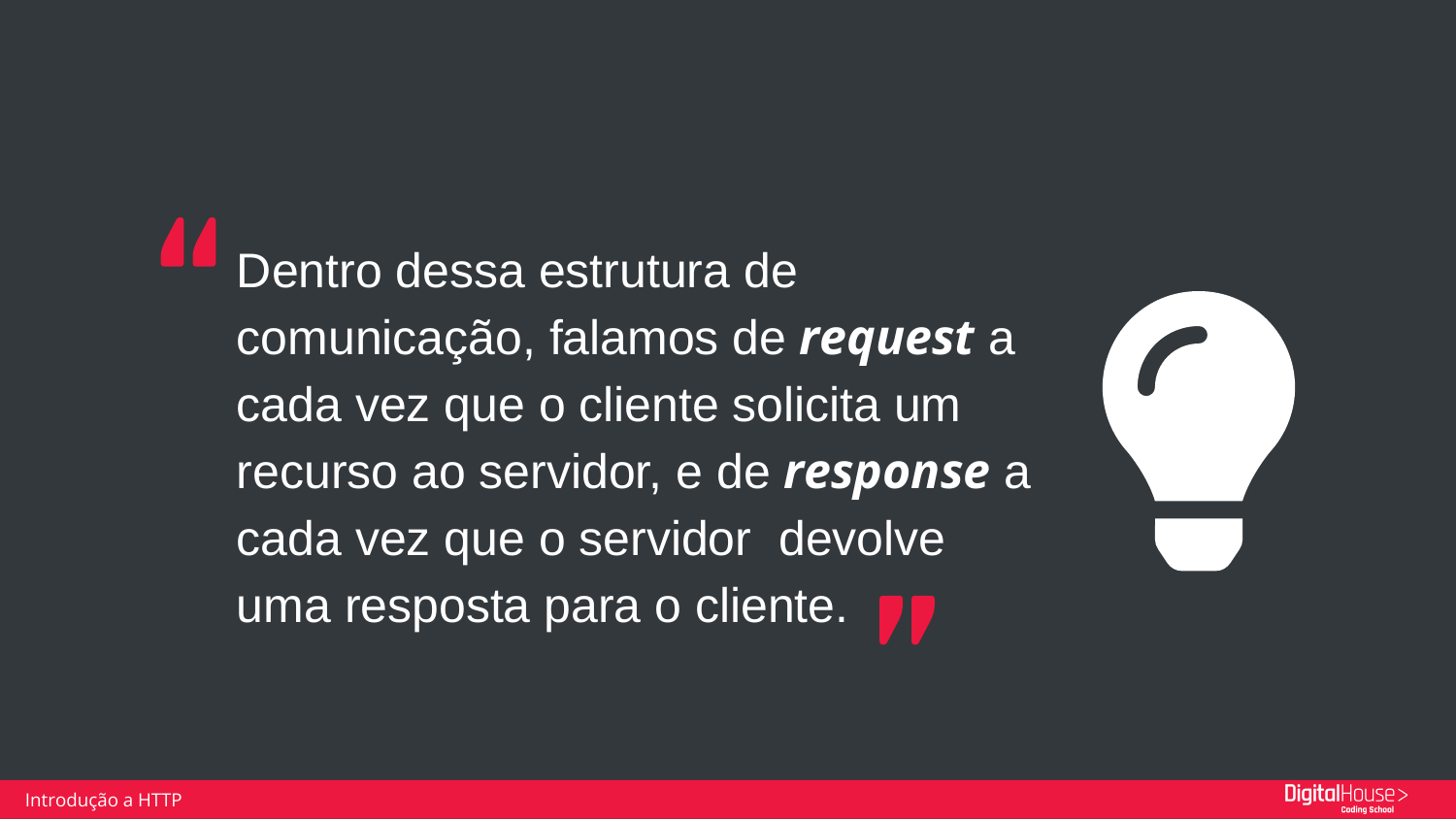

Dentro dessa estrutura de comunicação, falamos de request a cada vez que o cliente solicita um recurso ao servidor, e de response a cada vez que o servidor  devolve uma resposta para o cliente.

Introdução a HTTP